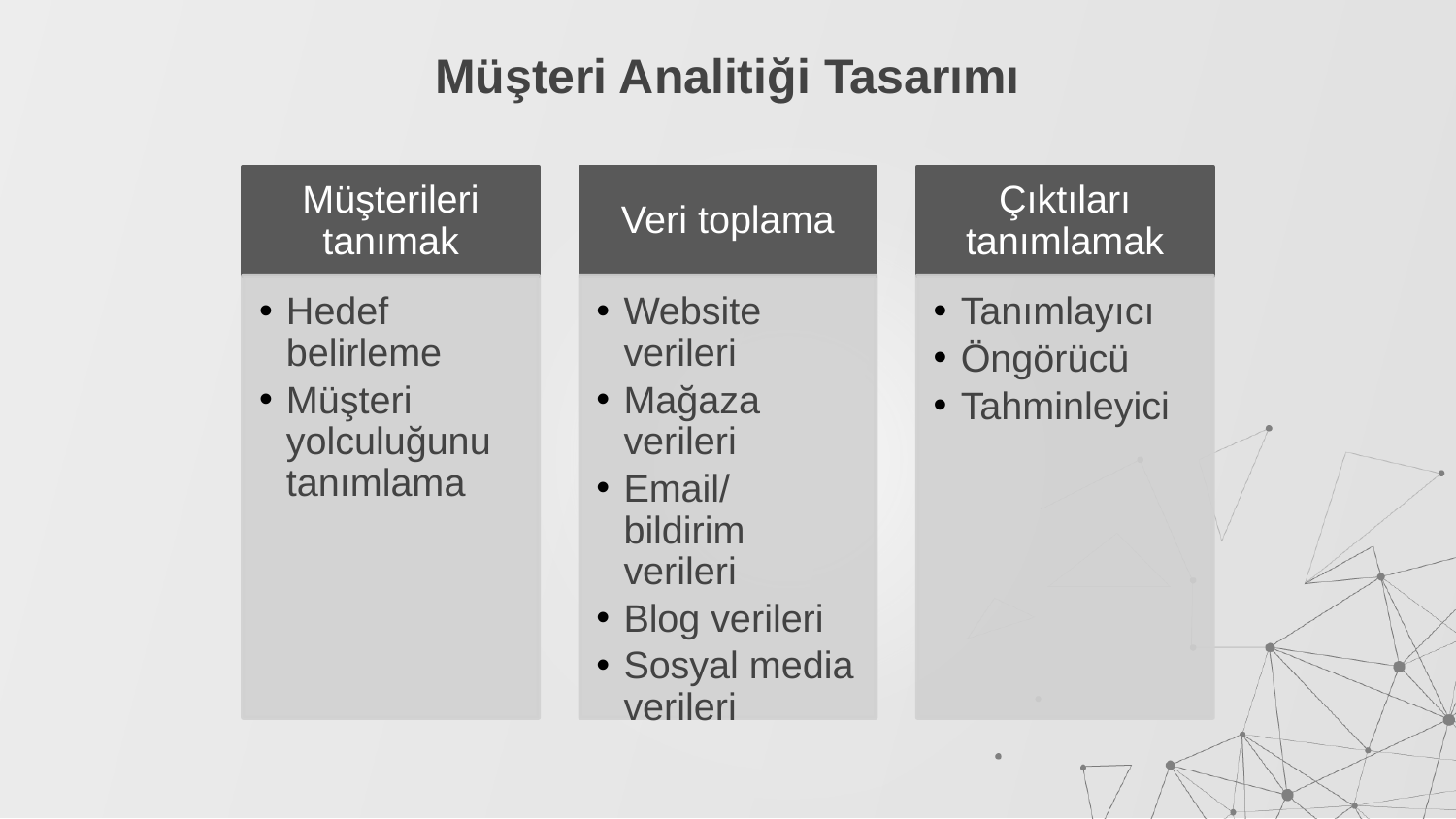

# Müşteri Analitiği Tasarımı
Müşterileri tanımak
Hedef belirleme
Müşteri yolculuğunu tanımlama
Veri toplama
Website verileri
Mağaza verileri
Email/ bildirim verileri
Blog verileri
Sosyal media verileri
Çıktıları tanımlamak
Tanımlayıcı
Öngörücü
Tahminleyici